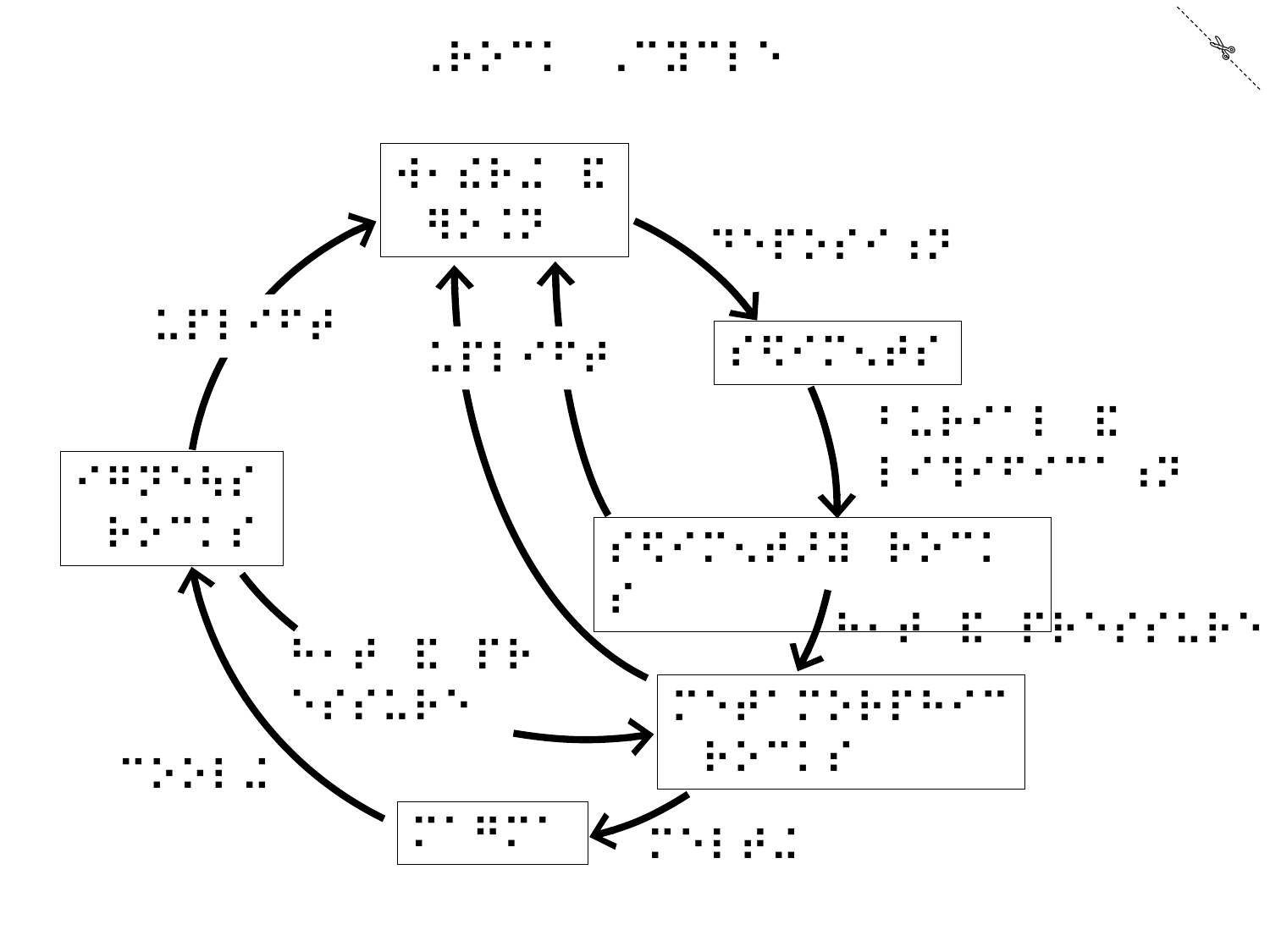

✄
⠠⠗⠕⠉⠅⠀⠠⠉⠽⠉⠇⠑

⠺⠂⠮⠗⠬⠀⠯⠀⠻⠕⠨⠝

⠙⠑⠏⠕⠎⠊⠰⠝

⠥⠏⠇⠊⠋⠞
⠎⠫⠊⠍⠢⠞⠎
⠥⠏⠇⠊⠋⠞
⠃⠥⠗⠊⠁⠇⠀⠯⠀
⠇⠊⠹⠊⠋⠊⠉⠁⠰⠝
⠊⠛⠝⠑⠳⠎⠀⠗⠕⠉⠅⠎
⠎⠫⠊⠍⠢⠞⠜⠽⠀⠗⠕⠉⠅⠎
⠓⠂⠞⠀⠯⠀⠏⠗⠑⠎⠎⠥⠗⠑
⠓⠂⠞⠀⠯⠀⠏⠗⠑⠎⠎⠥⠗⠑
⠍⠑⠞⠁⠍⠕⠗⠏⠓⠊⠉⠀⠗⠕⠉⠅⠎
⠉⠕⠕⠇⠬
⠍⠁⠛⠍⠁
⠍⠑⠇⠞⠬